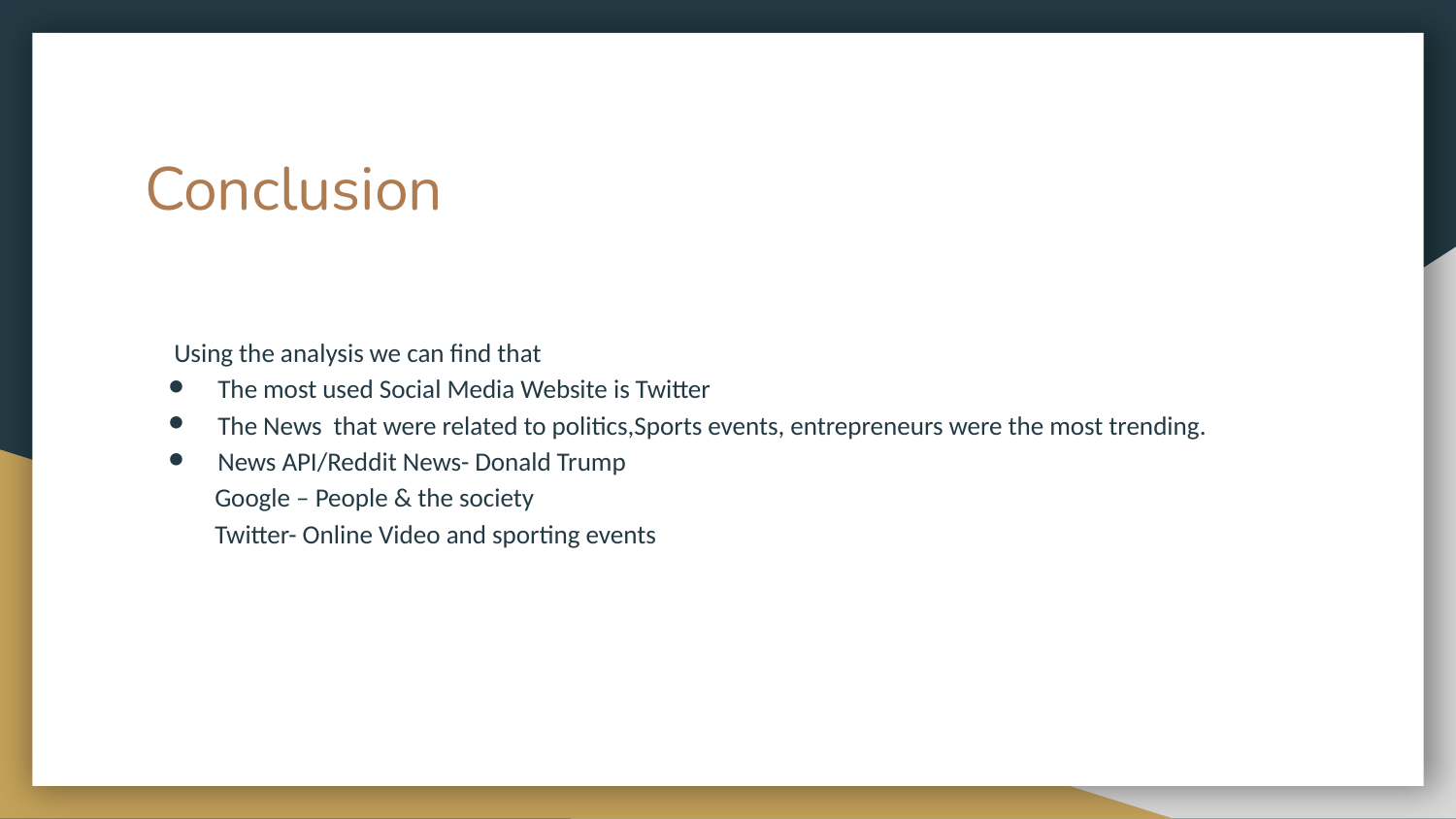

# Conclusion
 Using the analysis we can find that
The most used Social Media Website is Twitter
The News  that were related to politics,Sports events, entrepreneurs were the most trending.
News API/Reddit News- Donald Trump
        Google – People & the society
        Twitter- Online Video and sporting events